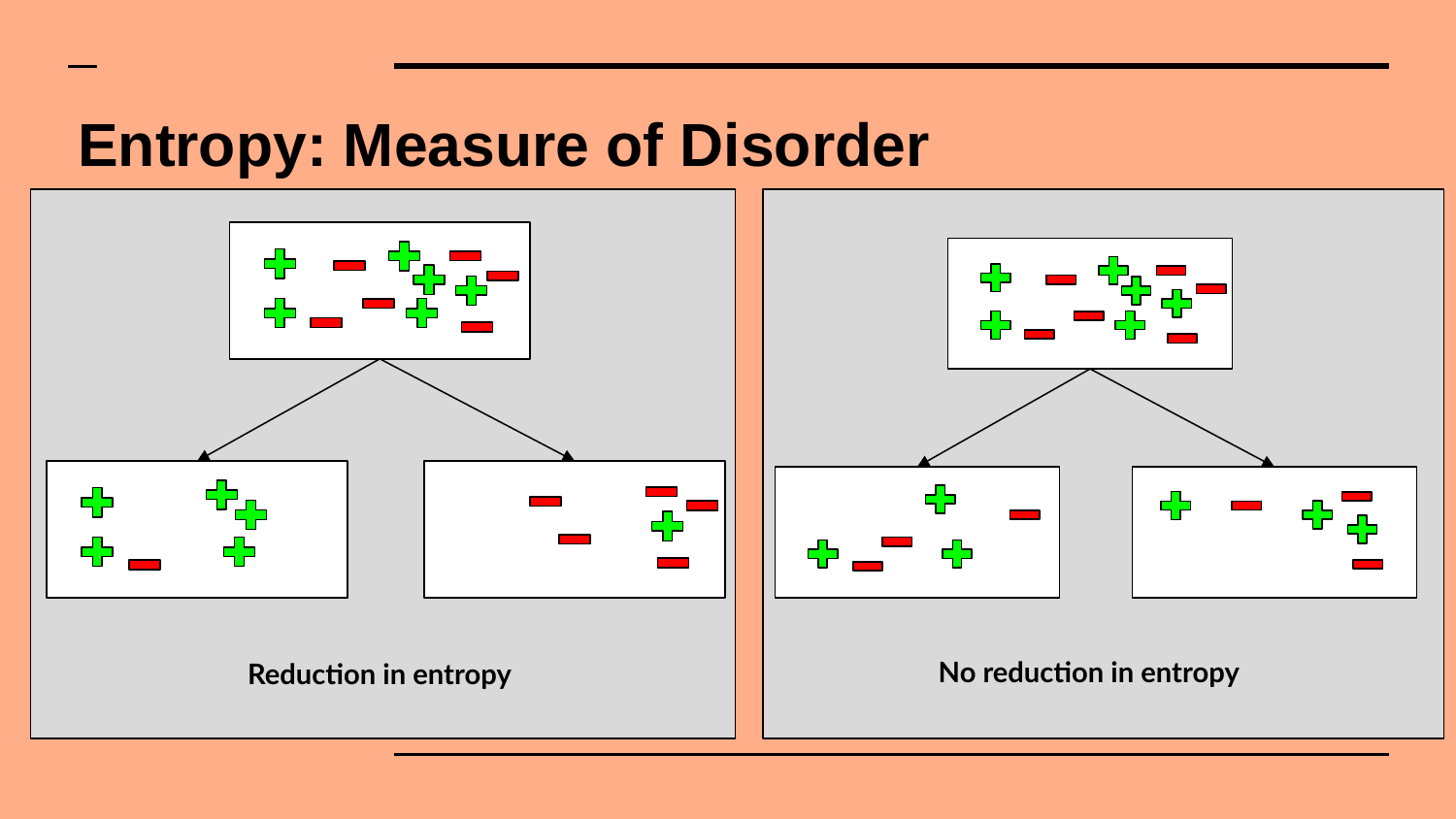

# Entropy: Measure of Disorder

No reduction in entropy
Reduction in entropy